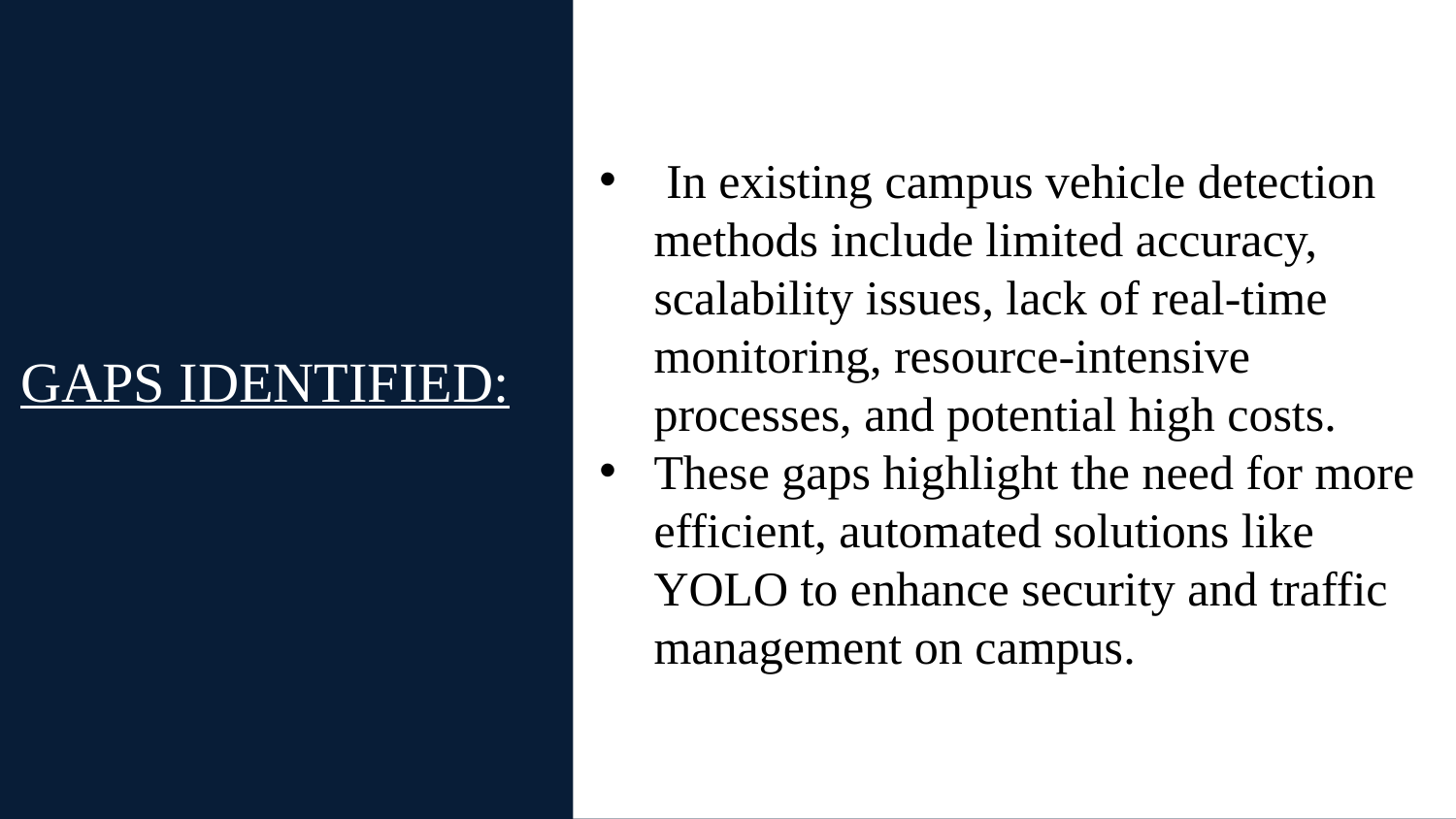

In existing campus vehicle detection methods include limited accuracy, scalability issues, lack of real-time monitoring, resource-intensive processes, and potential high costs.
These gaps highlight the need for more efficient, automated solutions like YOLO to enhance security and traffic management on campus.
# GAPS IDENTIFIED: